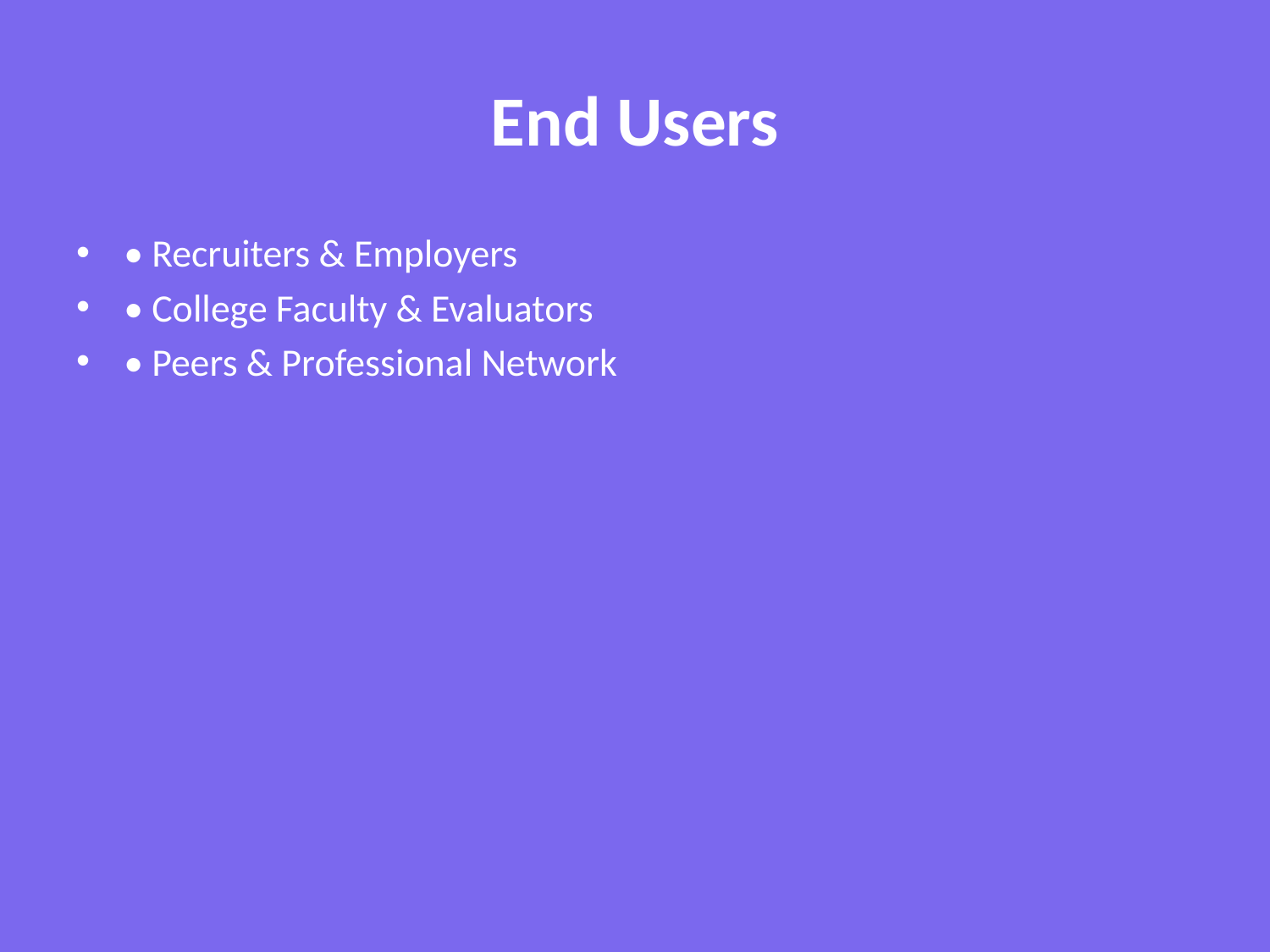

# End Users
• Recruiters & Employers
• College Faculty & Evaluators
• Peers & Professional Network